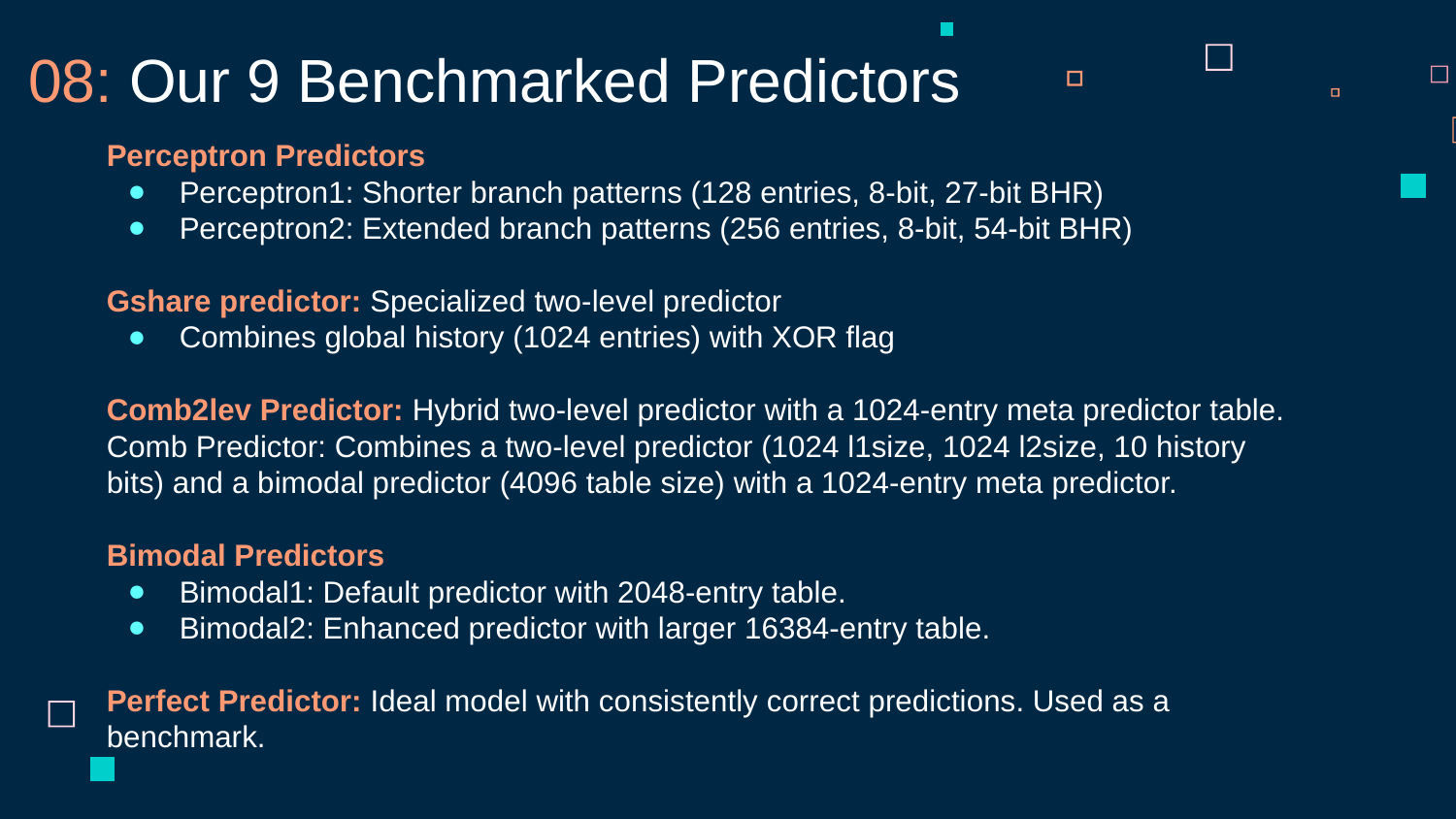

# 08: Our 9 Benchmarked Predictors
Perceptron Predictors
Perceptron1: Shorter branch patterns (128 entries, 8-bit, 27-bit BHR)
Perceptron2: Extended branch patterns (256 entries, 8-bit, 54-bit BHR)

Gshare predictor: Specialized two-level predictor
Combines global history (1024 entries) with XOR flag

Comb2lev Predictor: Hybrid two-level predictor with a 1024-entry meta predictor table.
Comb Predictor: Combines a two-level predictor (1024 l1size, 1024 l2size, 10 history bits) and a bimodal predictor (4096 table size) with a 1024-entry meta predictor.

Bimodal Predictors
Bimodal1: Default predictor with 2048-entry table.
Bimodal2: Enhanced predictor with larger 16384-entry table.

Perfect Predictor: Ideal model with consistently correct predictions. Used as a benchmark.